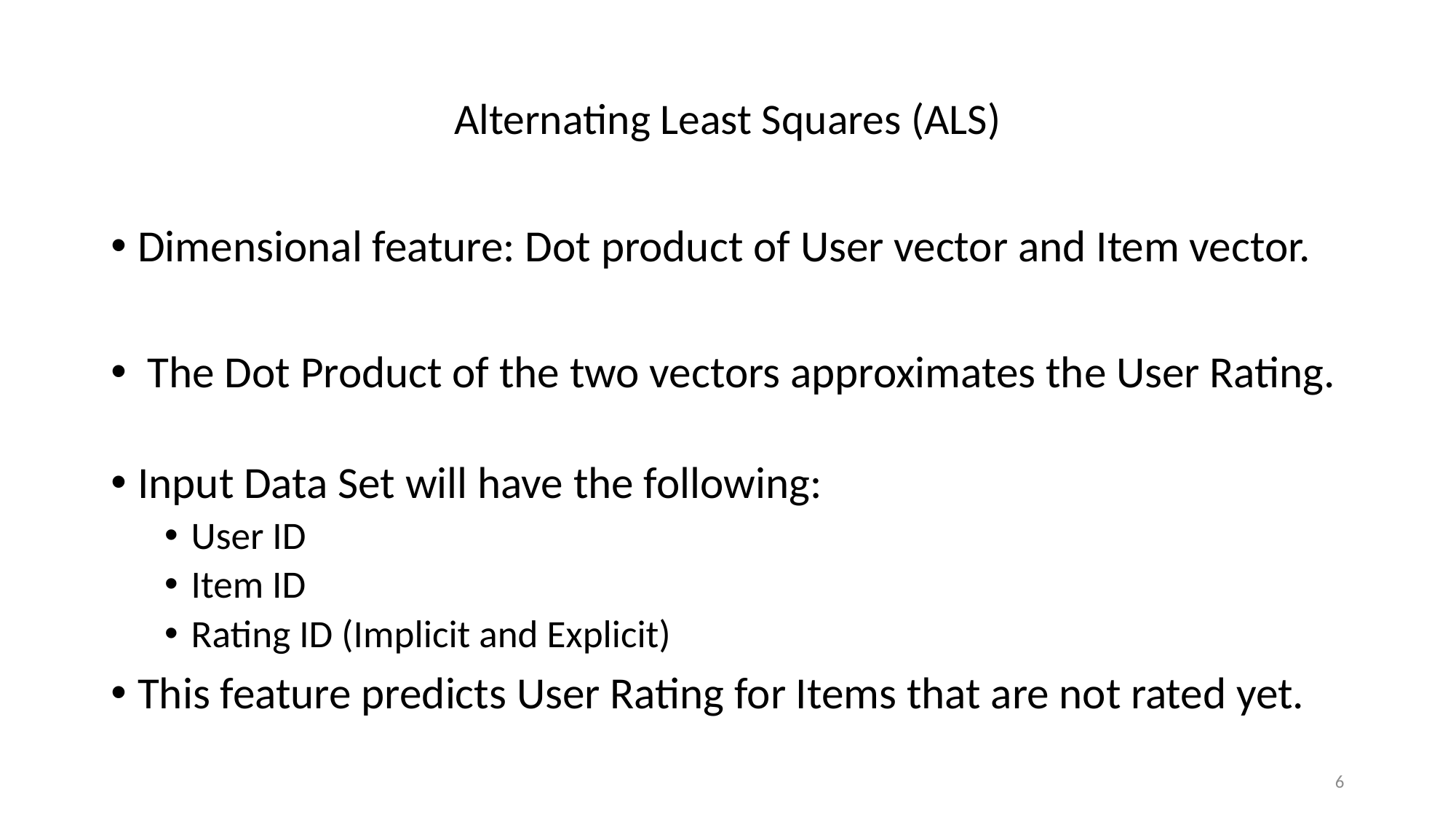

# Alternating Least Squares (ALS)
Dimensional feature: Dot product of User vector and Item vector.

 The Dot Product of the two vectors approximates the User Rating.
Input Data Set will have the following:
User ID
Item ID
Rating ID (Implicit and Explicit)
This feature predicts User Rating for Items that are not rated yet.

6